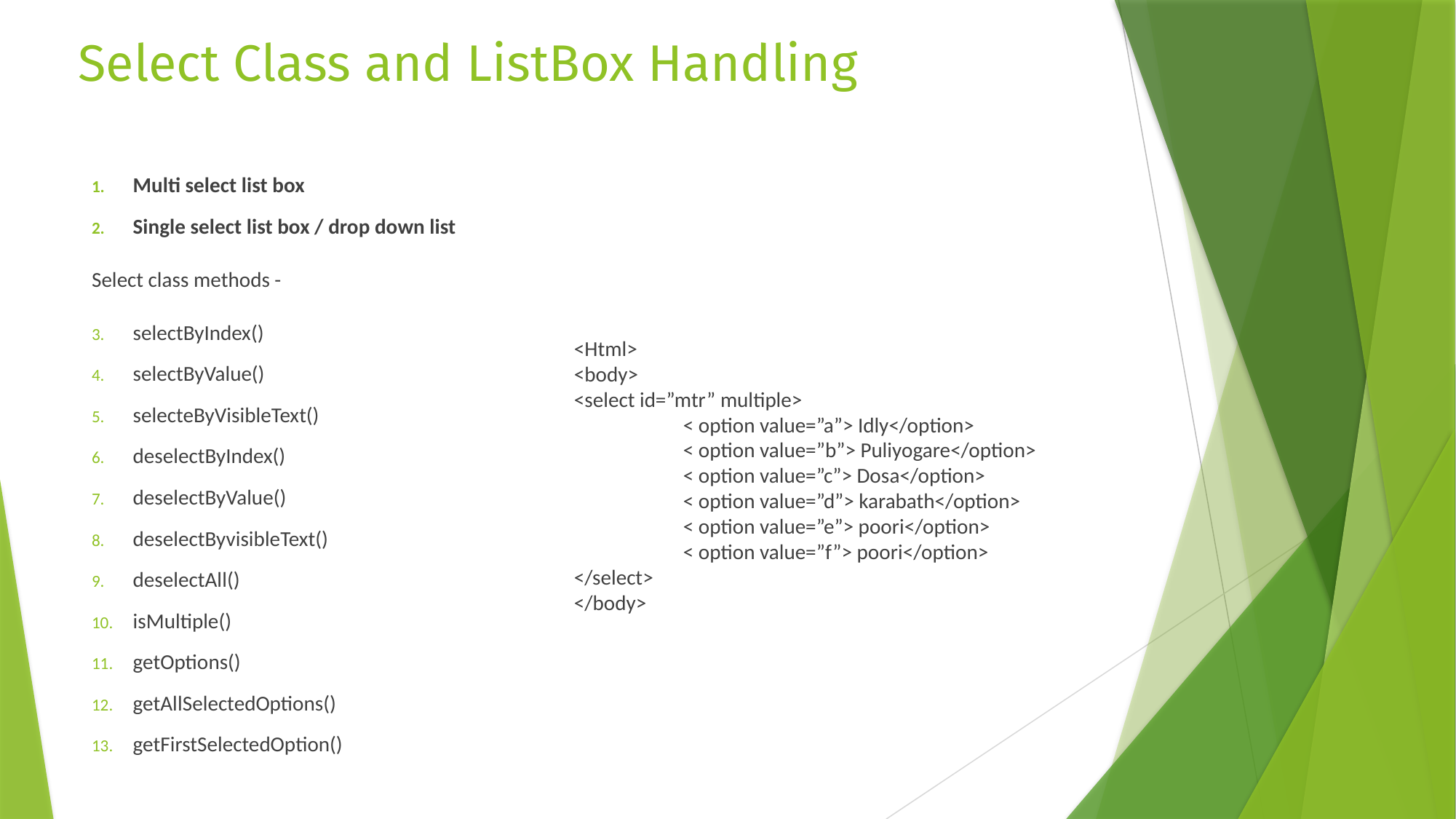

# Select Class and ListBox Handling
Multi select list box
Single select list box / drop down list
Select class methods -
selectByIndex()
selectByValue()
selecteByVisibleText()
deselectByIndex()
deselectByValue()
deselectByvisibleText()
deselectAll()
isMultiple()
getOptions()
getAllSelectedOptions()
getFirstSelectedOption()

<Html>
<body>
<select id=”mtr” multiple>
	< option value=”a”> Idly</option>
	< option value=”b”> Puliyogare</option>
	< option value=”c”> Dosa</option>
	< option value=”d”> karabath</option>
	< option value=”e”> poori</option>
	< option value=”f”> poori</option>
</select>
</body>